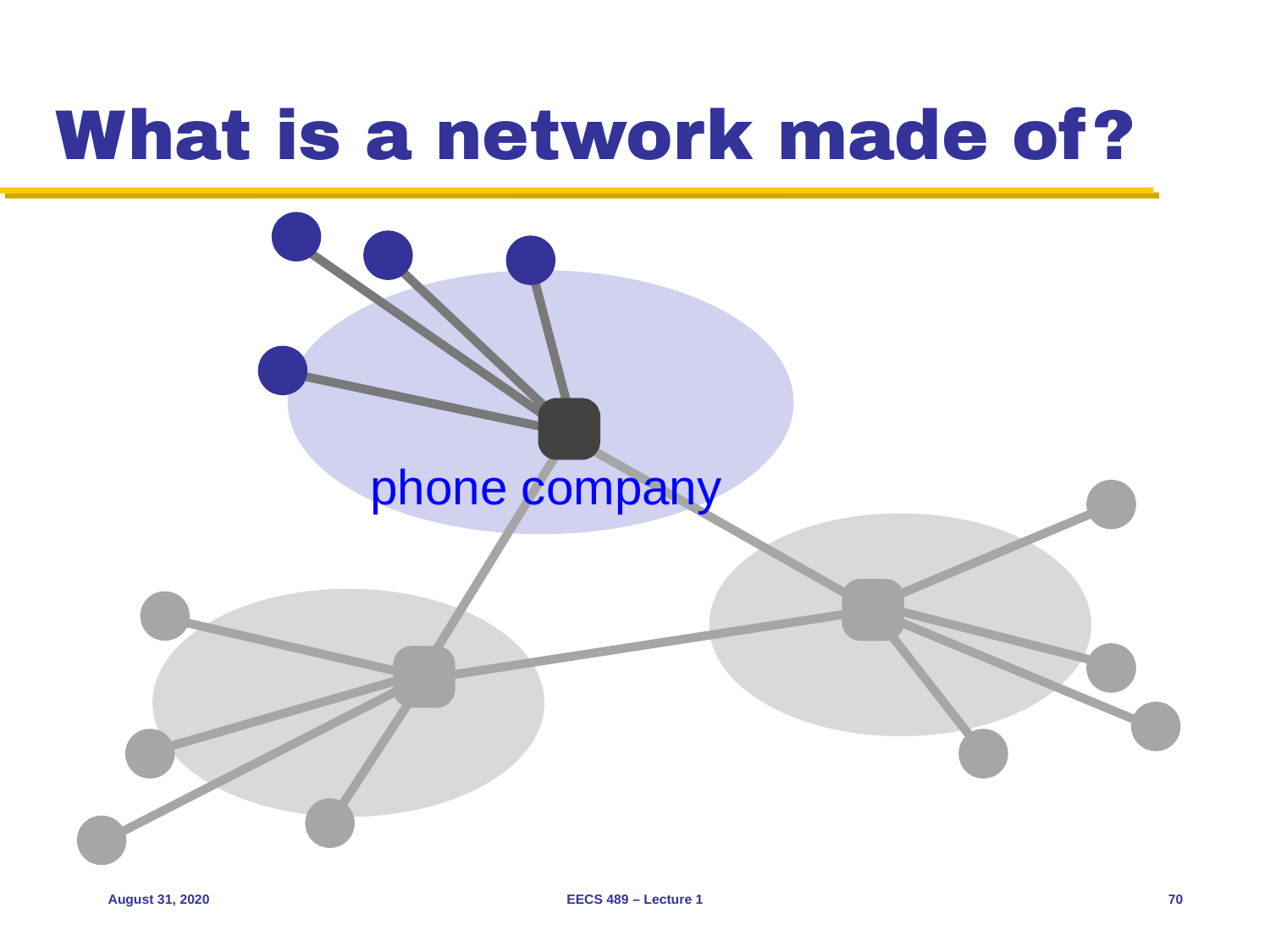

# What is a network made of?

phone company

August 31, 2020
EECS 489 – Lecture 1
70